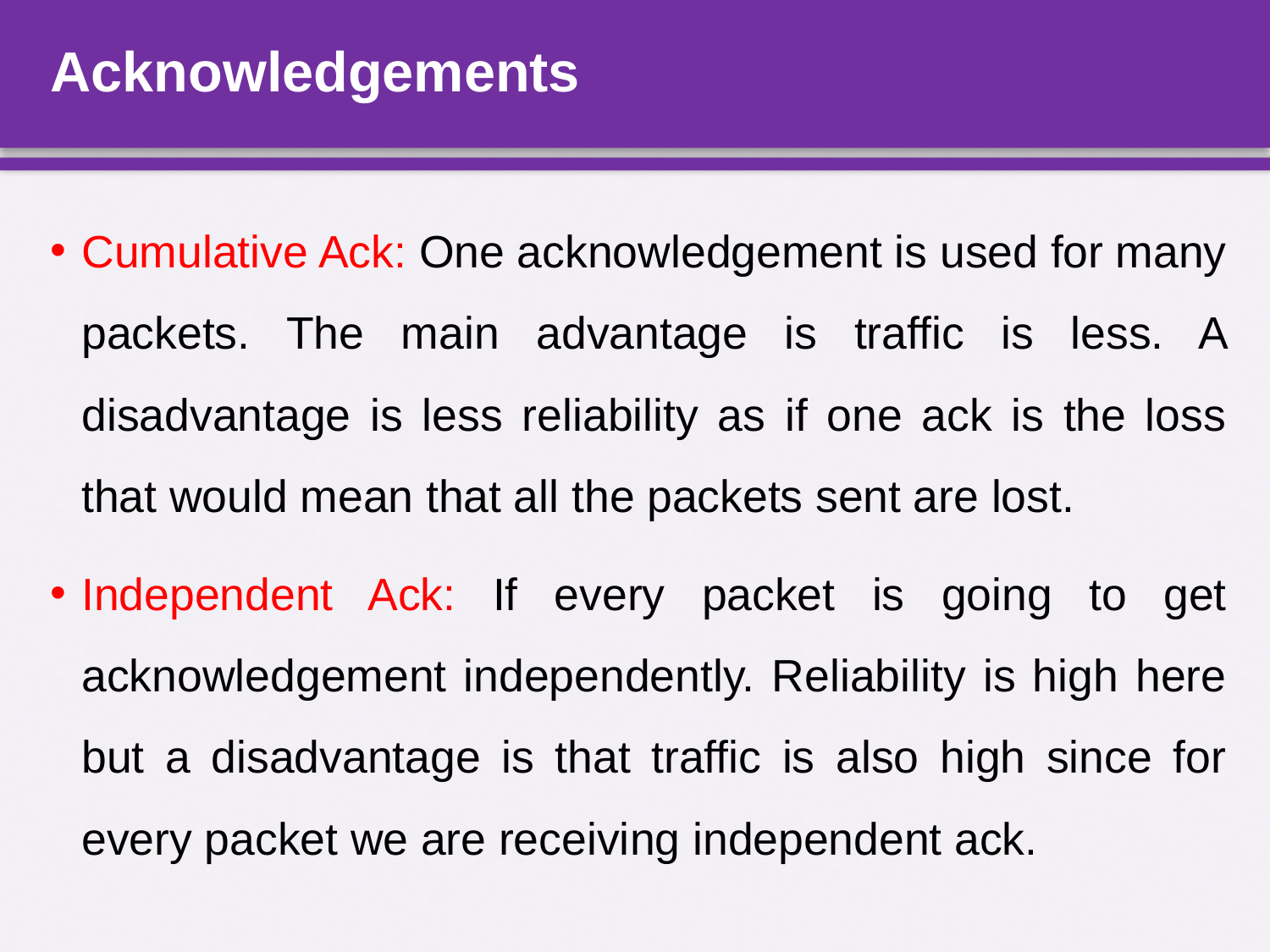

# Acknowledgements
Cumulative Ack: One acknowledgement is used for many packets. The main advantage is traffic is less. A disadvantage is less reliability as if one ack is the loss that would mean that all the packets sent are lost.
Independent Ack: If every packet is going to get acknowledgement independently. Reliability is high here but a disadvantage is that traffic is also high since for every packet we are receiving independent ack.